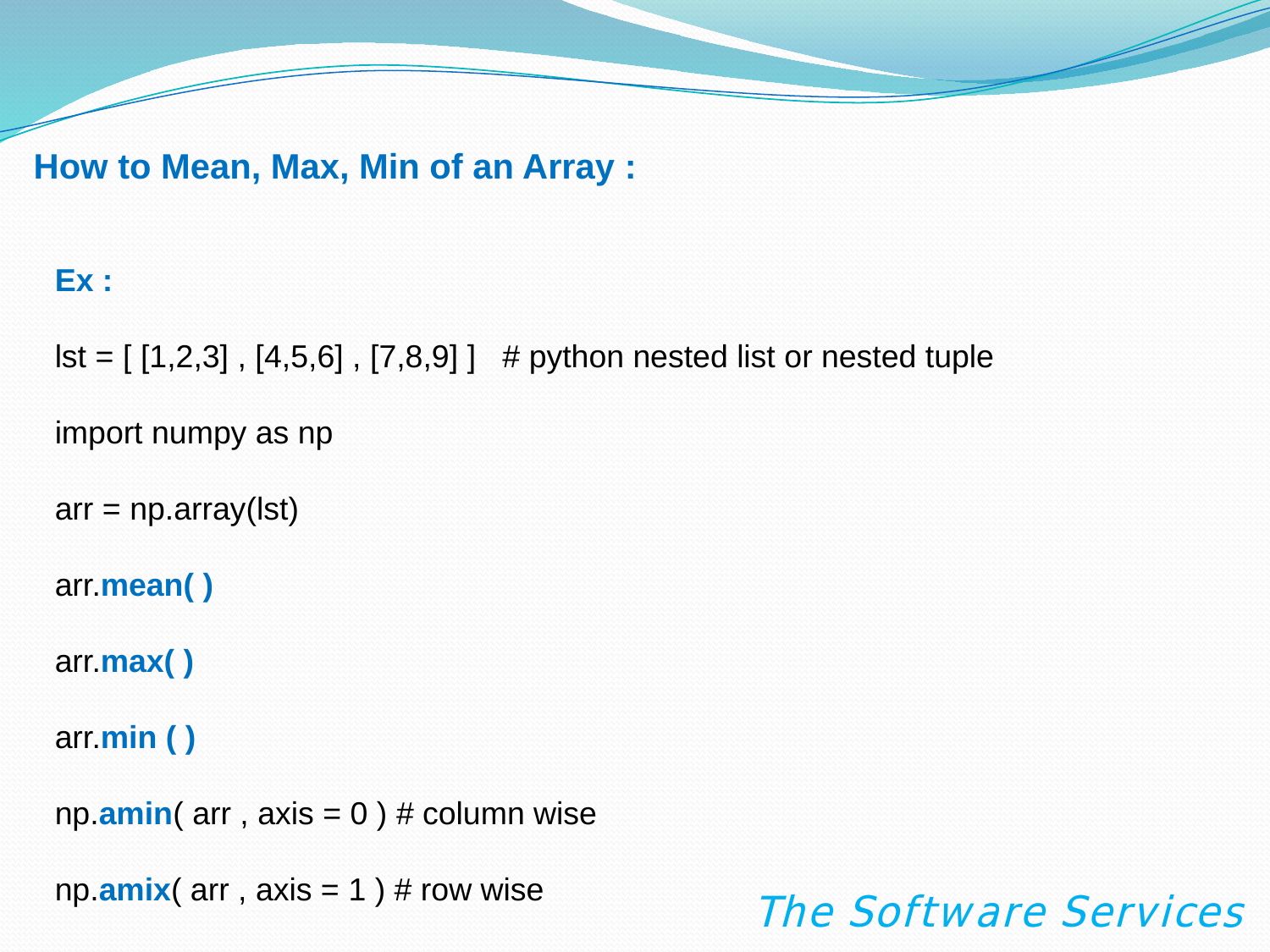

How to Mean, Max, Min of an Array :
Ex :

lst = [ [1,2,3] , [4,5,6] , [7,8,9] ]   # python nested list or nested tuple

import numpy as np

arr = np.array(lst)

arr.mean( )

arr.max( )

arr.min ( )

np.amin( arr , axis = 0 ) # column wise

np.amix( arr , axis = 1 ) # row wise

The Software Services